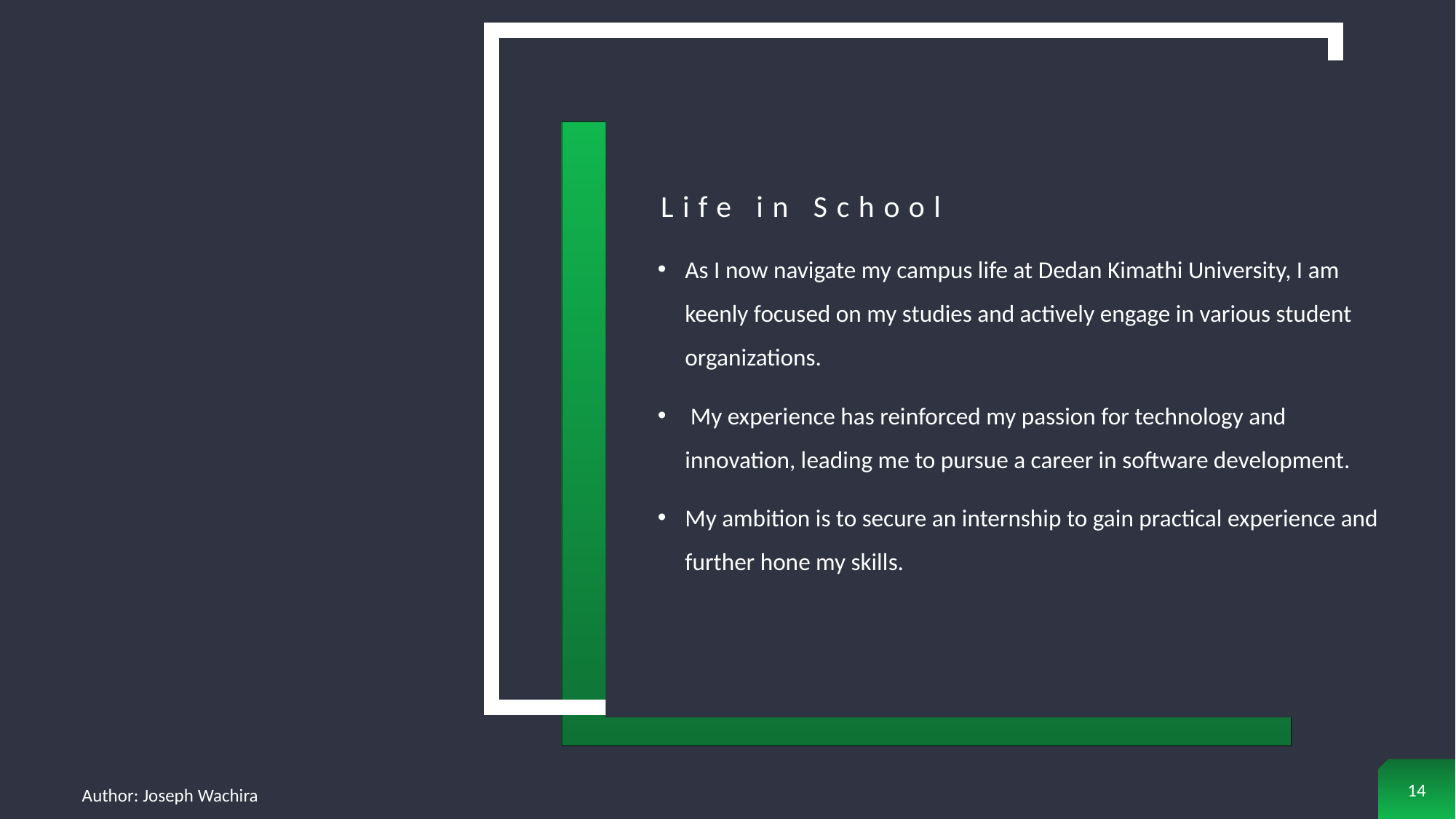

Life in School
As I now navigate my campus life at Dedan Kimathi University, I am keenly focused on my studies and actively engage in various student organizations.
 My experience has reinforced my passion for technology and innovation, leading me to pursue a career in software development.
My ambition is to secure an internship to gain practical experience and further hone my skills.

14
Author: Joseph Wachira